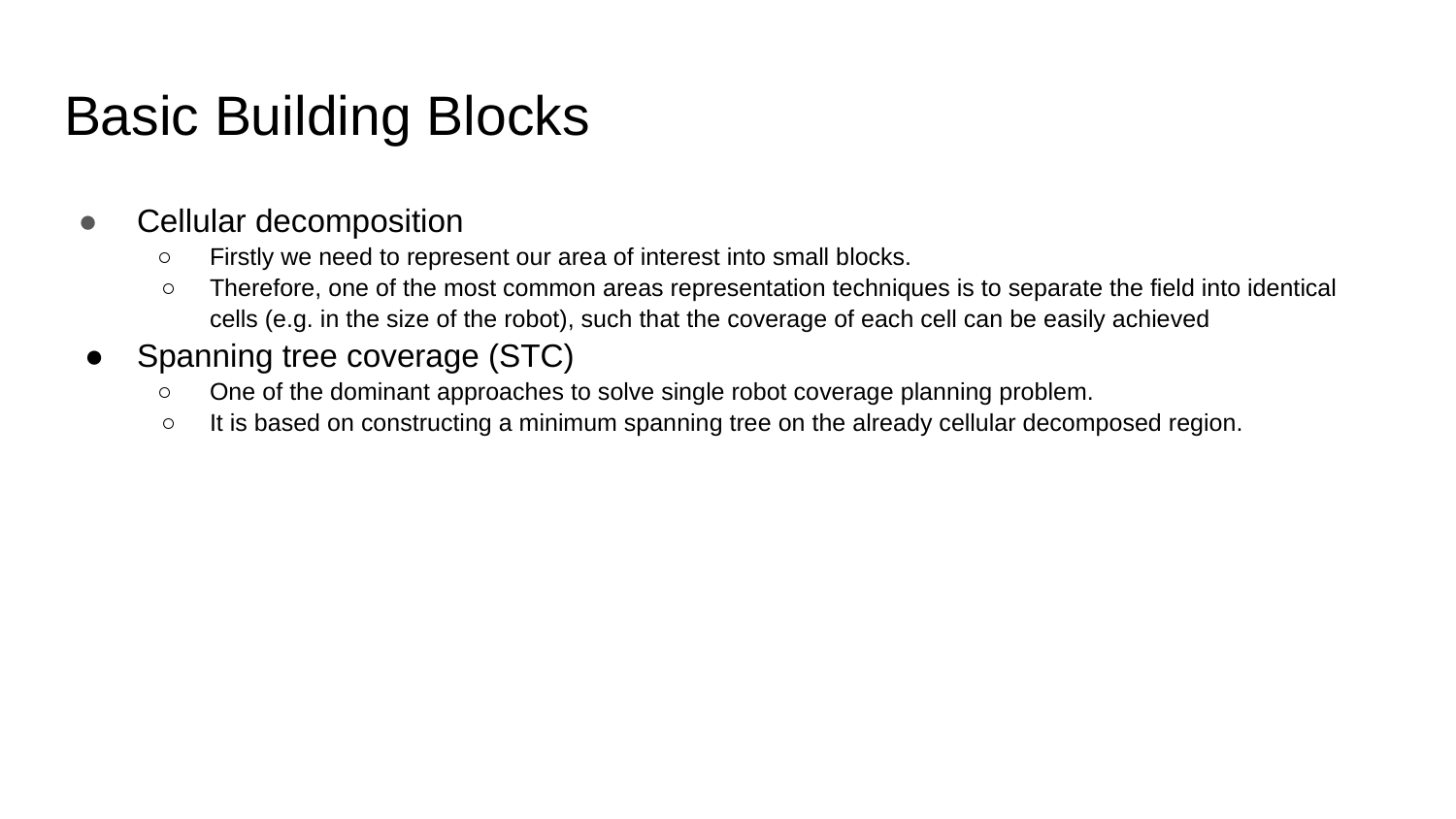

# Basic Building Blocks
Cellular decomposition
Firstly we need to represent our area of interest into small blocks.
Therefore, one of the most common areas representation techniques is to separate the field into identical cells (e.g. in the size of the robot), such that the coverage of each cell can be easily achieved
Spanning tree coverage (STC)
One of the dominant approaches to solve single robot coverage planning problem.
It is based on constructing a minimum spanning tree on the already cellular decomposed region.